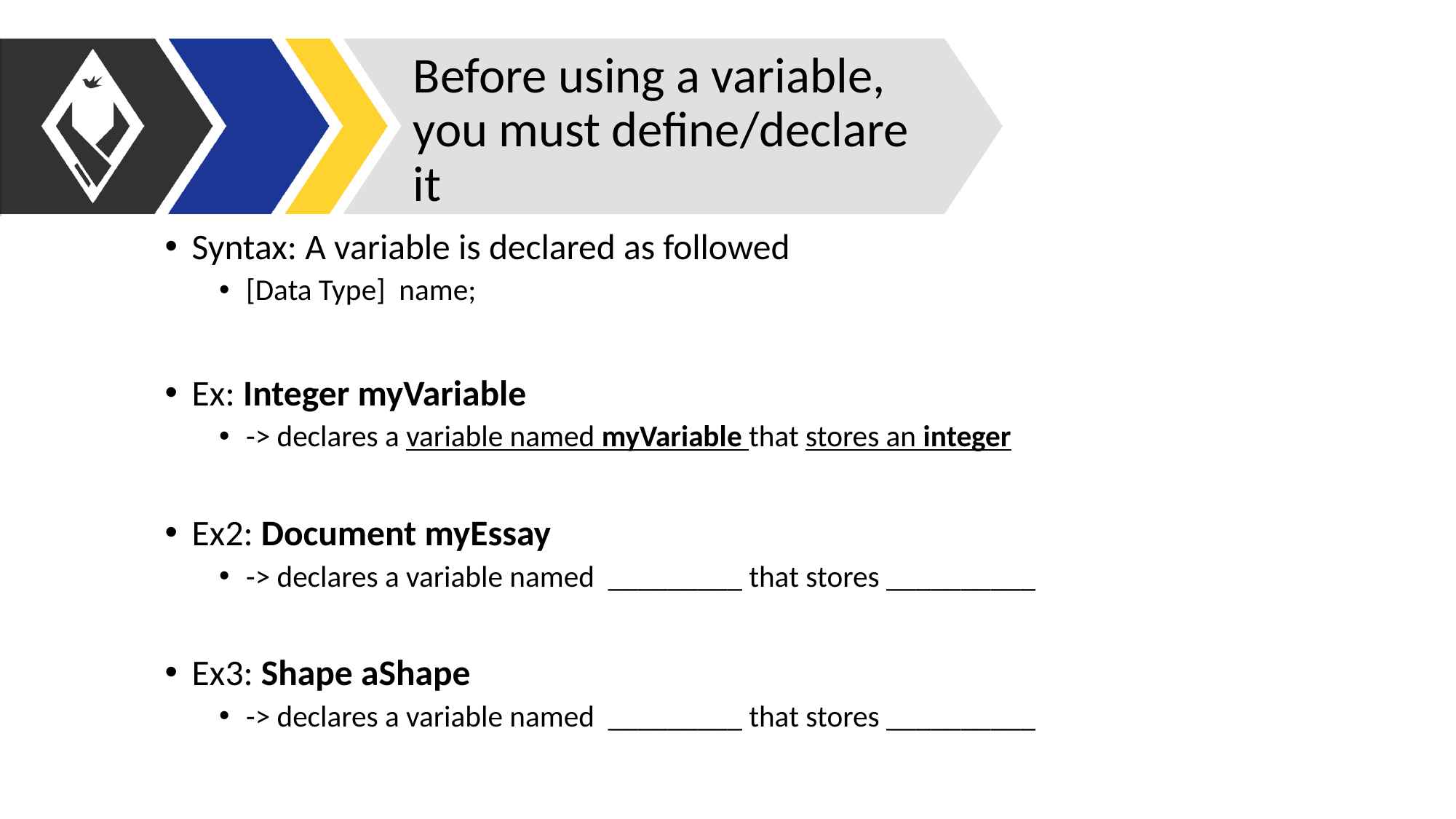

# Before using a variable, you must define/declare it
Syntax: A variable is declared as followed
[Data Type]  name;

Ex: Integer myVariable
-> declares a variable named myVariable that stores an integer

Ex2: Document myEssay
-> declares a variable named  _________ that stores __________

Ex3: Shape aShape
-> declares a variable named  _________ that stores __________